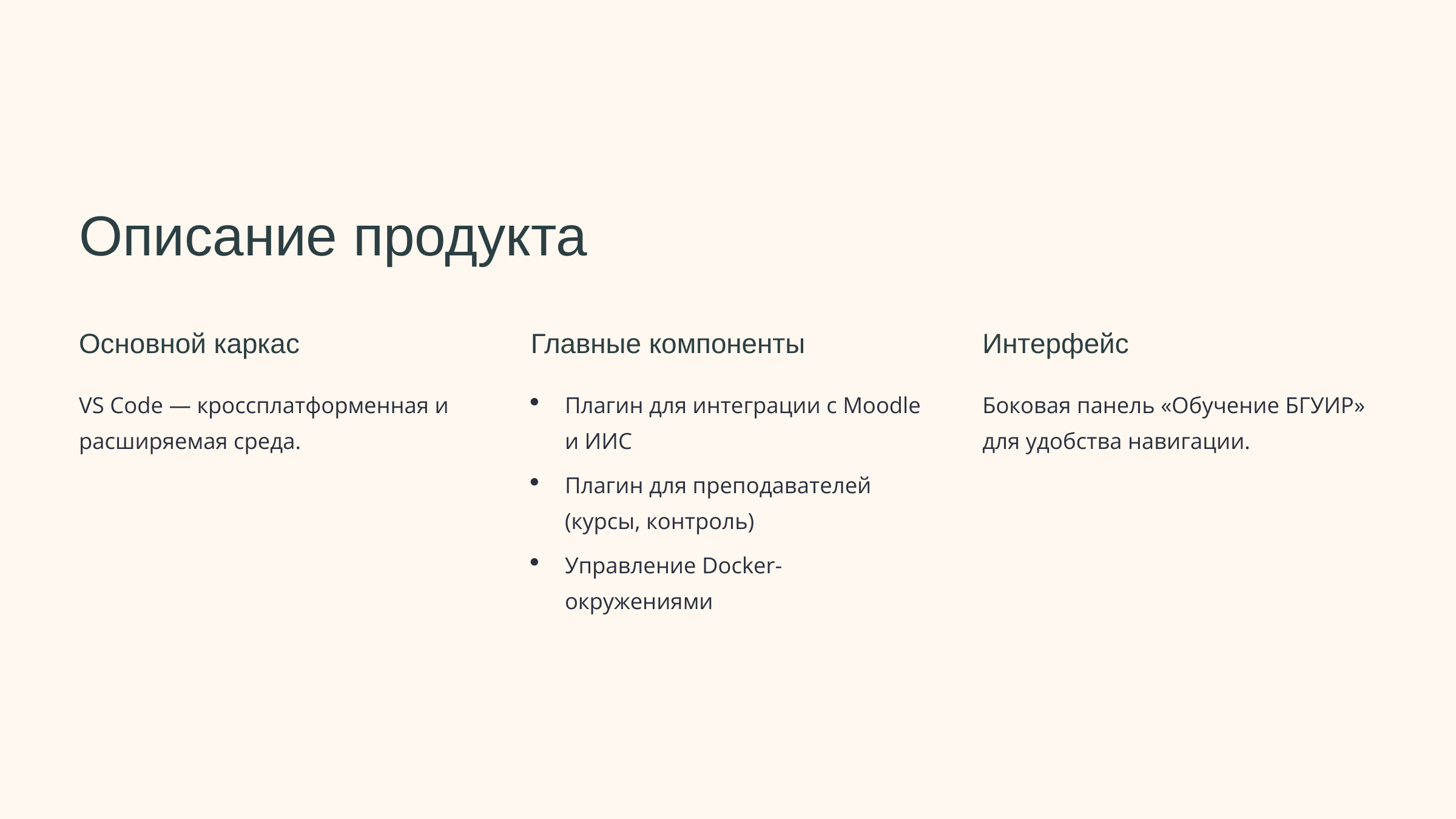

Описание продукта
Основной каркас
Главные компоненты
Интерфейс
VS Code — кроссплатформенная и расширяемая среда.
Плагин для интеграции с Moodle и ИИС
Боковая панель «Обучение БГУИР» для удобства навигации.
Плагин для преподавателей (курсы, контроль)
Управление Docker-окружениями